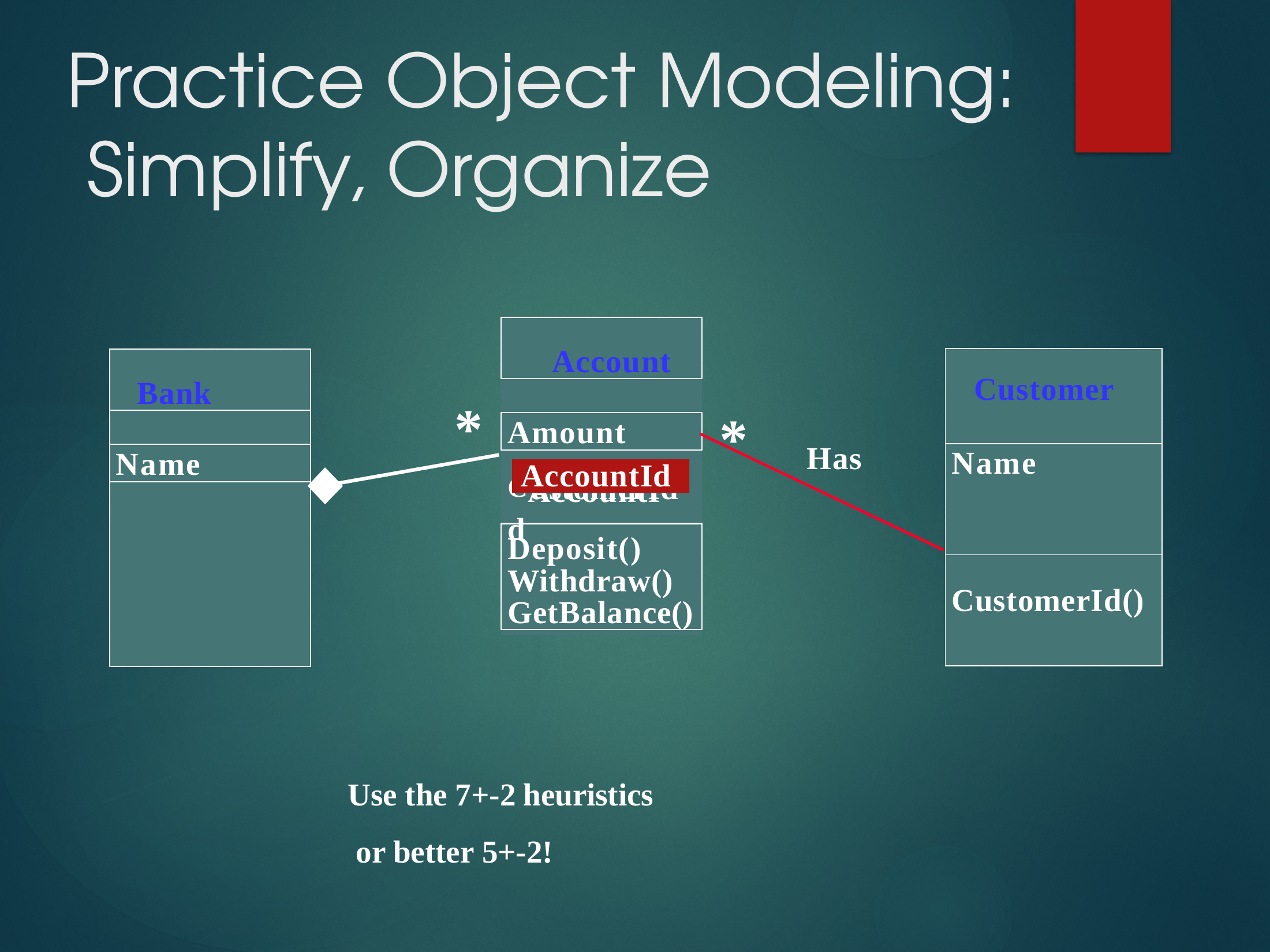

# Practice Object Modeling:  Simplify, Organize

Account

| Customer |
| --- |
| Name |
| CustomerId() |
Bank
*
*
Amount

Has
Name

AccountId
CAccountId
ustomerId
Deposit()  Withdraw()  GetBalance()
Use the 7+-2 heuristics  or better 5+-2!